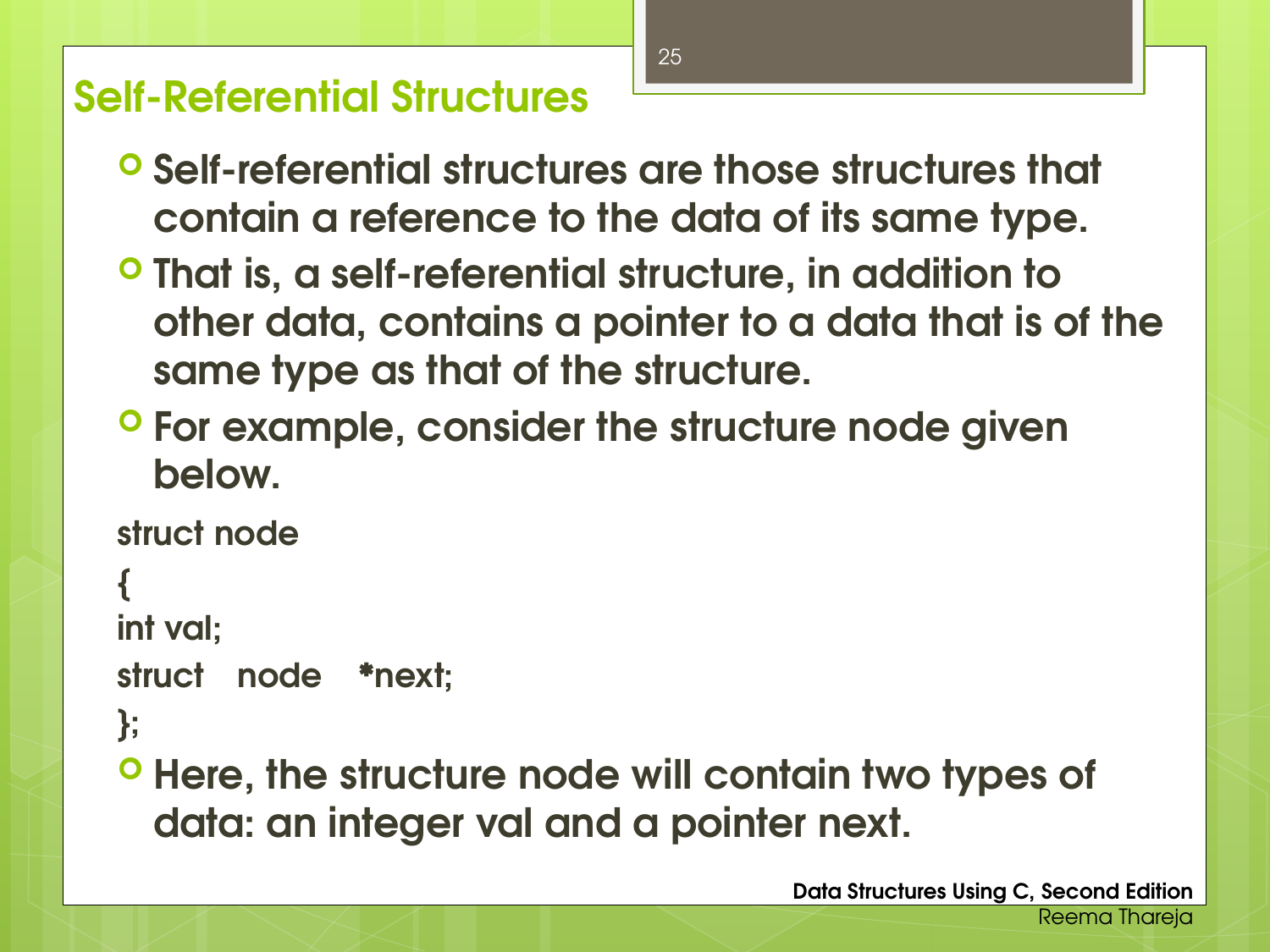

25
# Self-Referential Structures
Self-referential structures are those structures that contain a reference to the data of its same type.
That is, a self-referential structure, in addition to other data, contains a pointer to a data that is of the same type as that of the structure.
For example, consider the structure node given below.
	struct node
	{
		int val;
		struct	node	*next;
	};
Here, the structure node will contain two types of data: an integer val and a pointer next.

Data Structures Using C, Second Edition
Reema Thareja